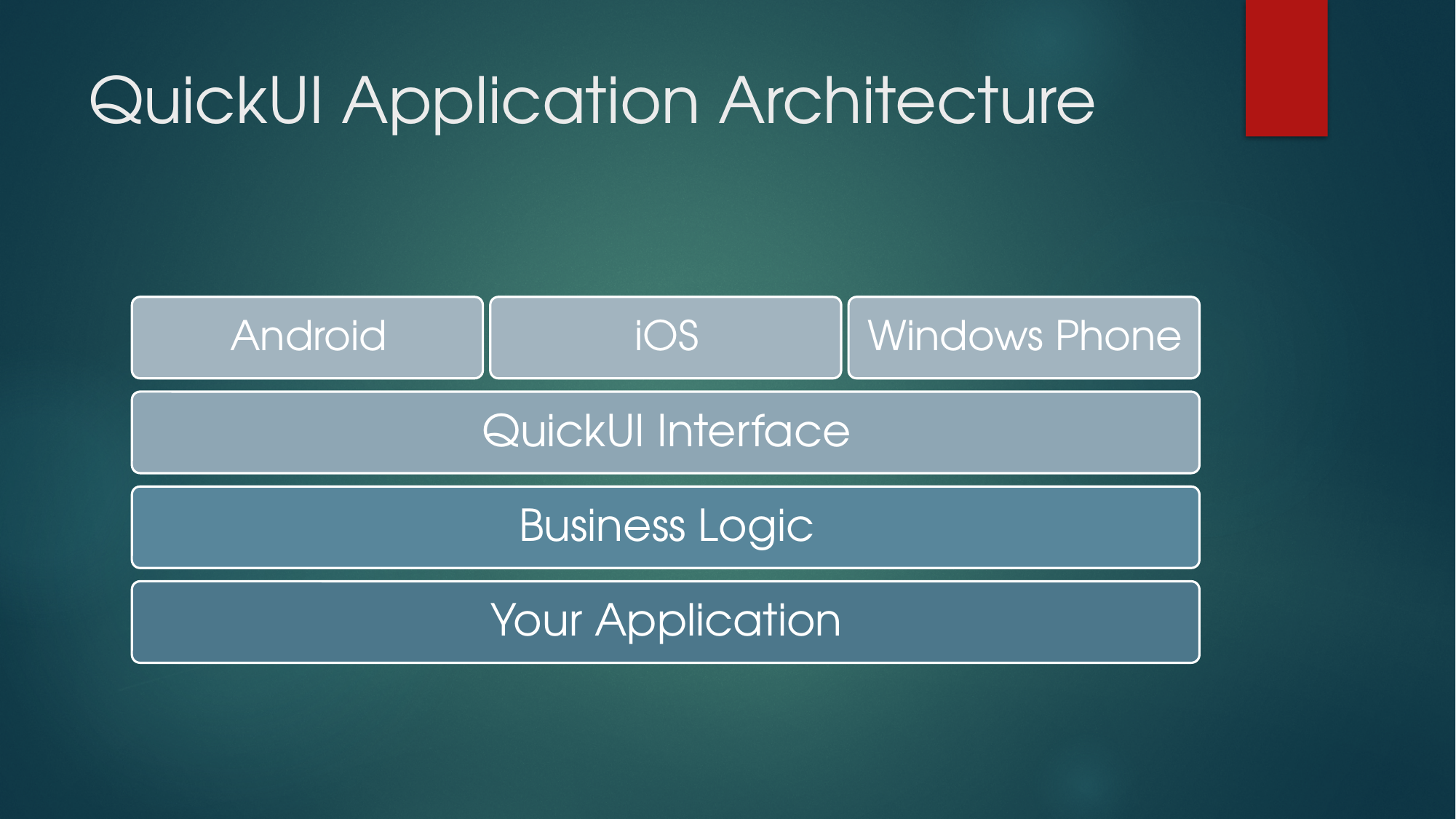

# QuickUI Application Architecture
Your Application
Business Logic
QuickUI Interface
Android
iOS
Windows Phone